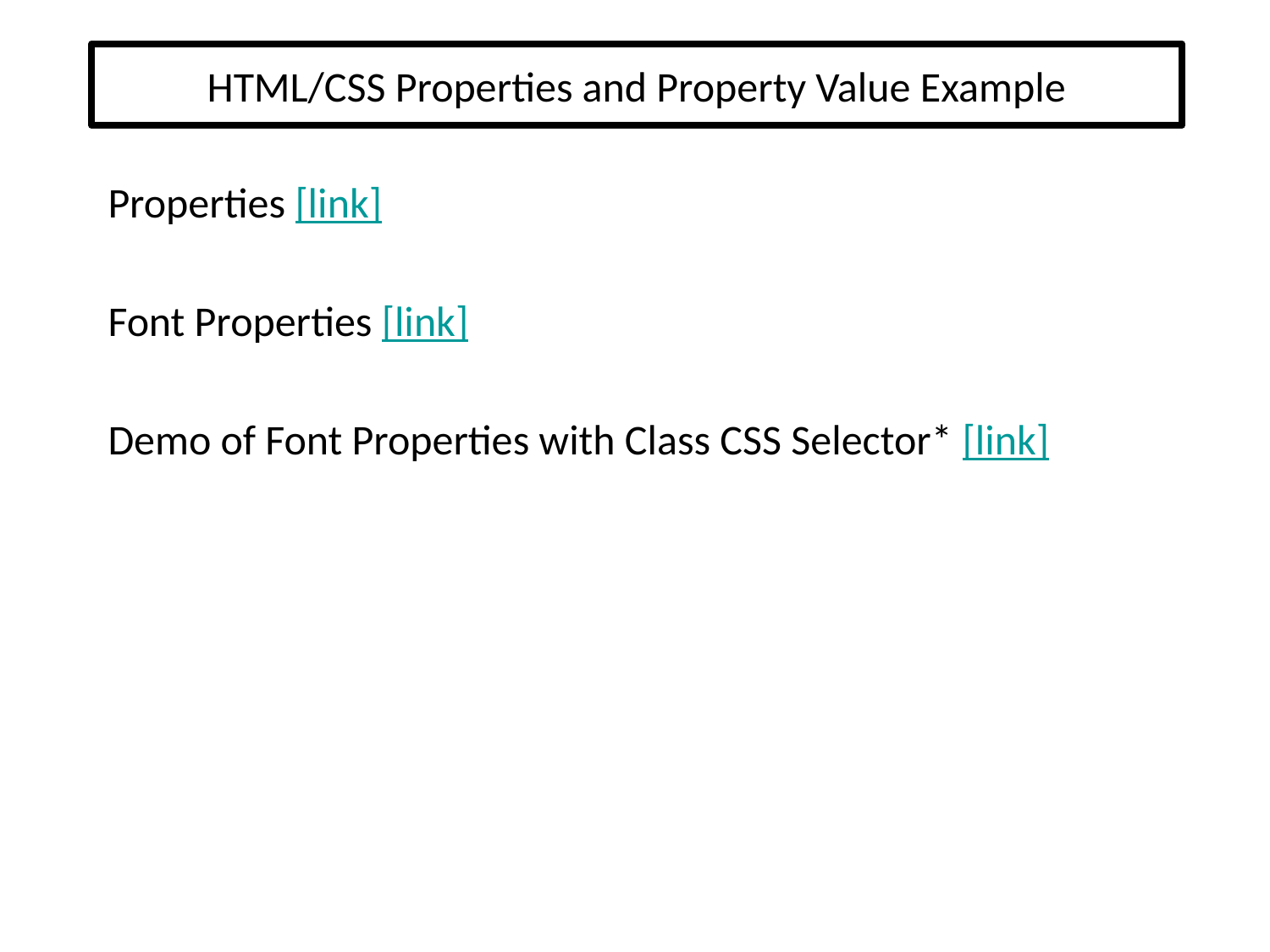

# HTML/CSS Properties and Property Value Example
Properties [link]

Font Properties [link]

Demo of Font Properties with Class CSS Selector* [link]